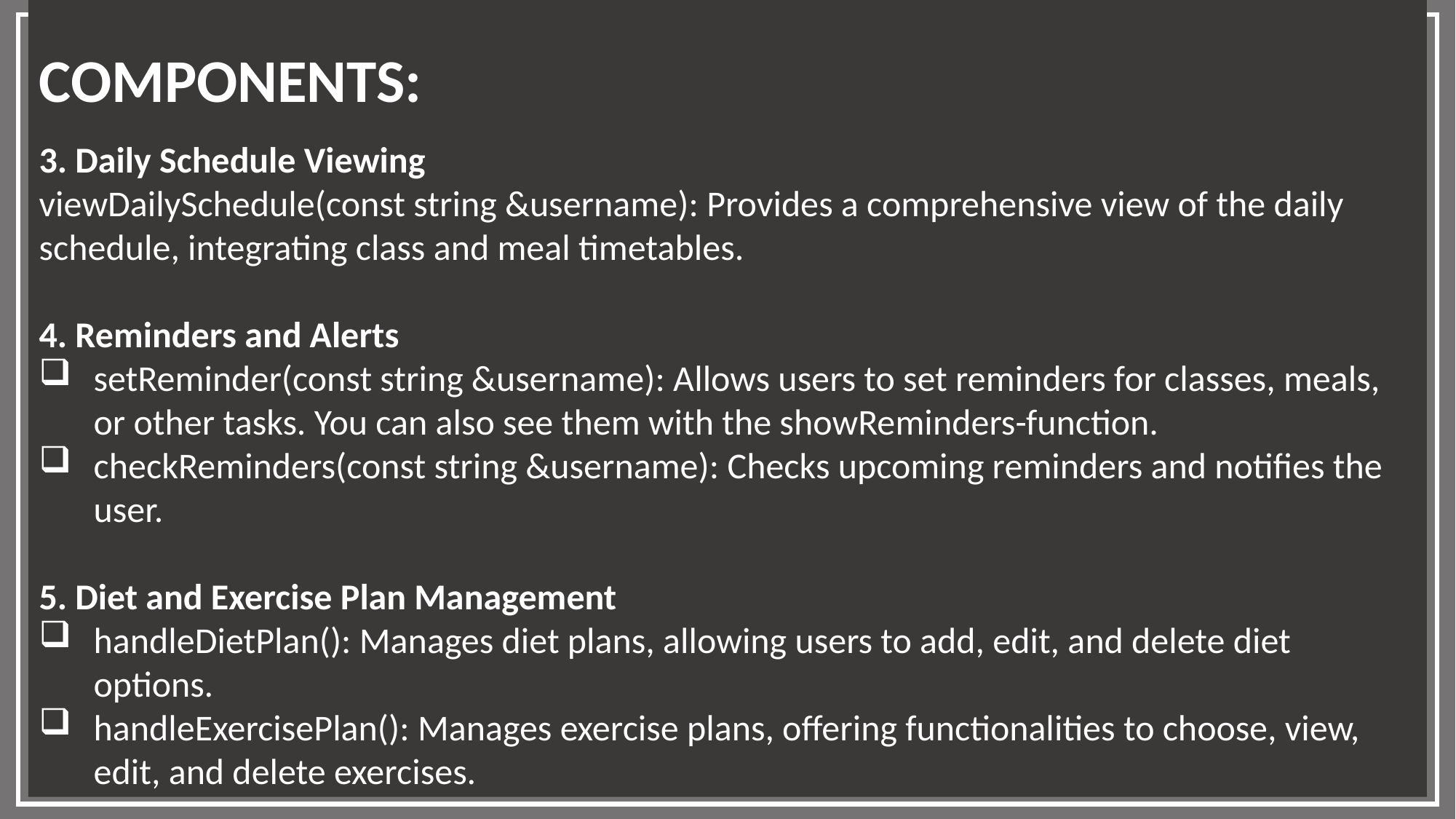

COMPONENTS:
3. Daily Schedule Viewing
viewDailySchedule(const string &username): Provides a comprehensive view of the daily schedule, integrating class and meal timetables.

4. Reminders and Alerts
setReminder(const string &username): Allows users to set reminders for classes, meals, or other tasks. You can also see them with the showReminders-function.
checkReminders(const string &username): Checks upcoming reminders and notifies the user.

5. Diet and Exercise Plan Management
handleDietPlan(): Manages diet plans, allowing users to add, edit, and delete diet options.
handleExercisePlan(): Manages exercise plans, offering functionalities to choose, view, edit, and delete exercises.